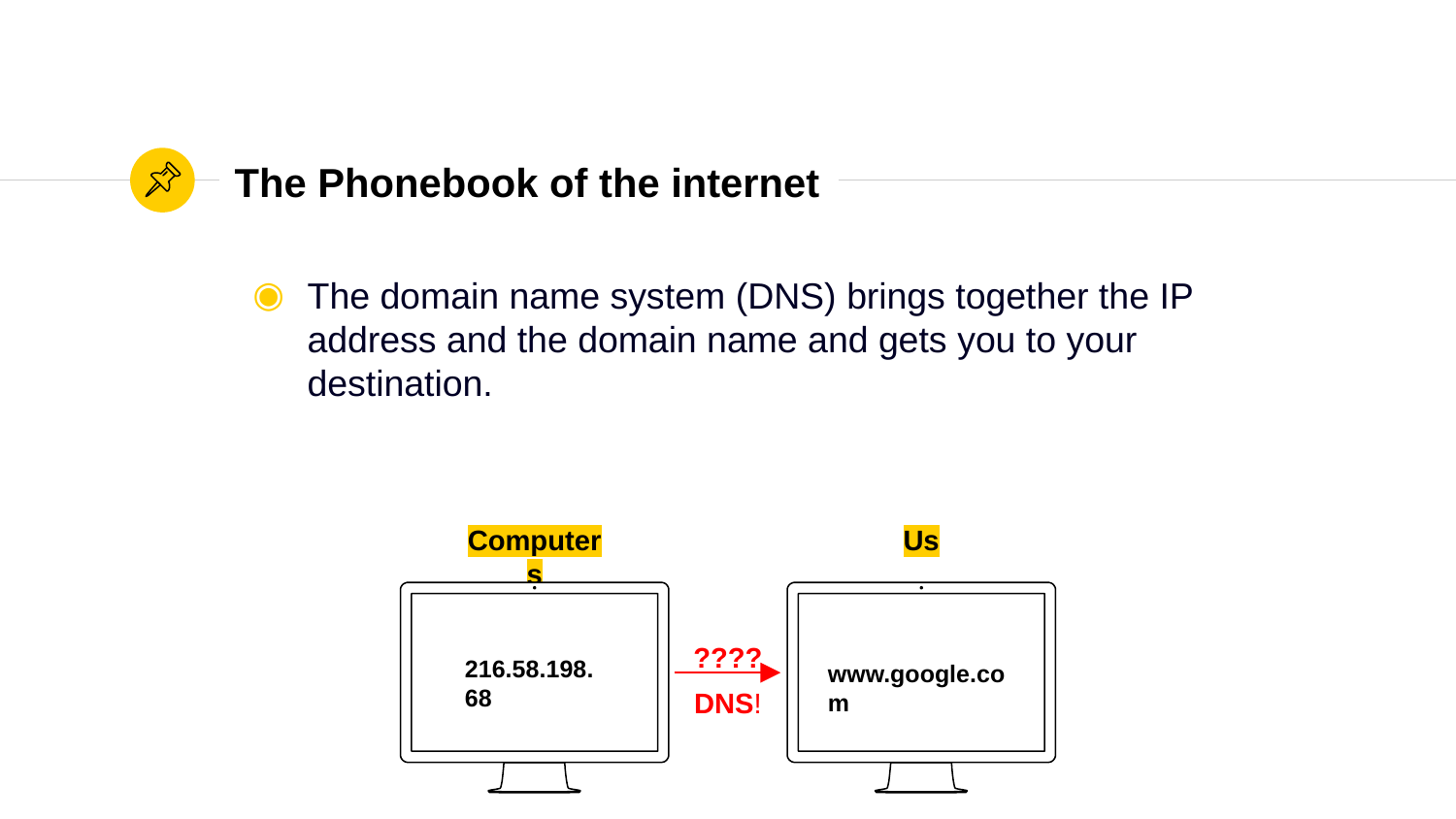

# The Phonebook of the internet

The domain name system (DNS) brings together the IP address and the domain name and gets you to your destination.

Computers

Us

????
216.58.198.68
www.google.com
DNS!